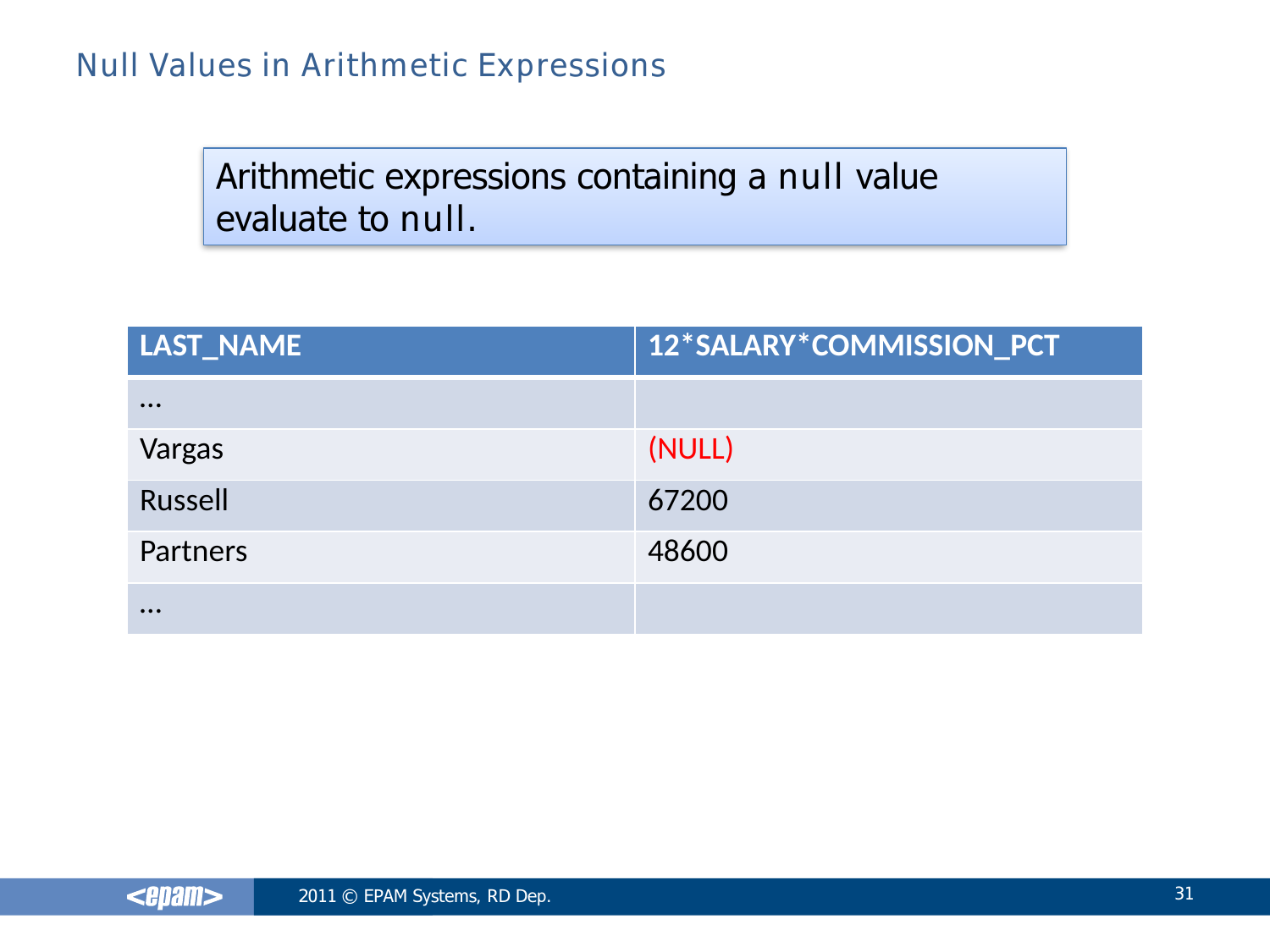

# Null Values in Arithmetic Expressions
Arithmetic expressions containing a null value evaluate to null.
| LAST\_NAME | 12\*SALARY\*COMMISSION\_PCT |
| --- | --- |
| … |  |
| Vargas | (NULL) |
| Russell | 67200 |
| Partners | 48600 |
| … |  |
31
2011 © EPAM Systems, RD Dep.